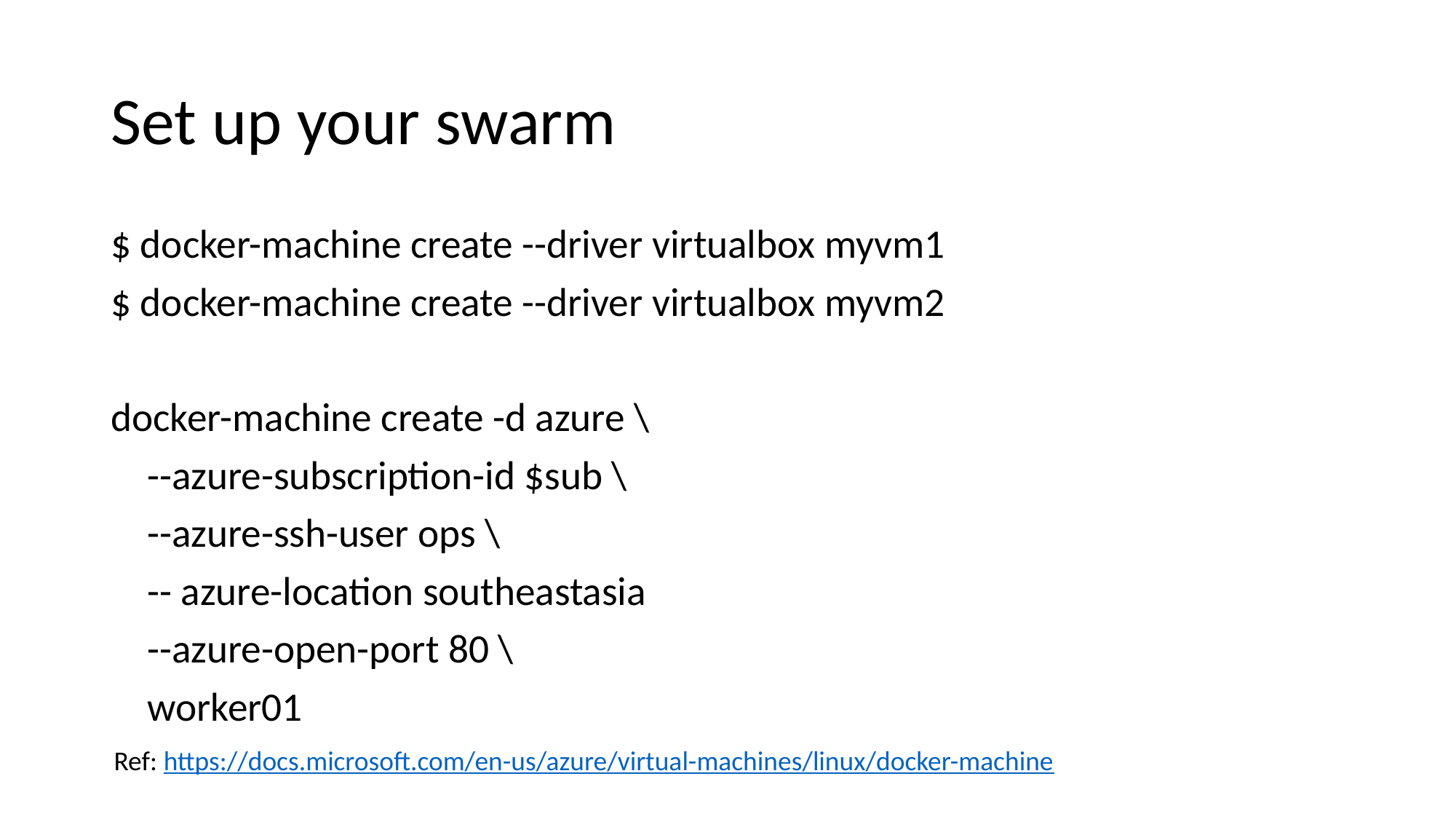

# Set up your swarm
$ docker-machine create --driver virtualbox myvm1
$ docker-machine create --driver virtualbox myvm2

docker-machine create -d azure \
    --azure-subscription-id $sub \
    --azure-ssh-user ops \
    -- azure-location southeastasia
    --azure-open-port 80 \
    worker01
Ref: https://docs.microsoft.com/en-us/azure/virtual-machines/linux/docker-machine